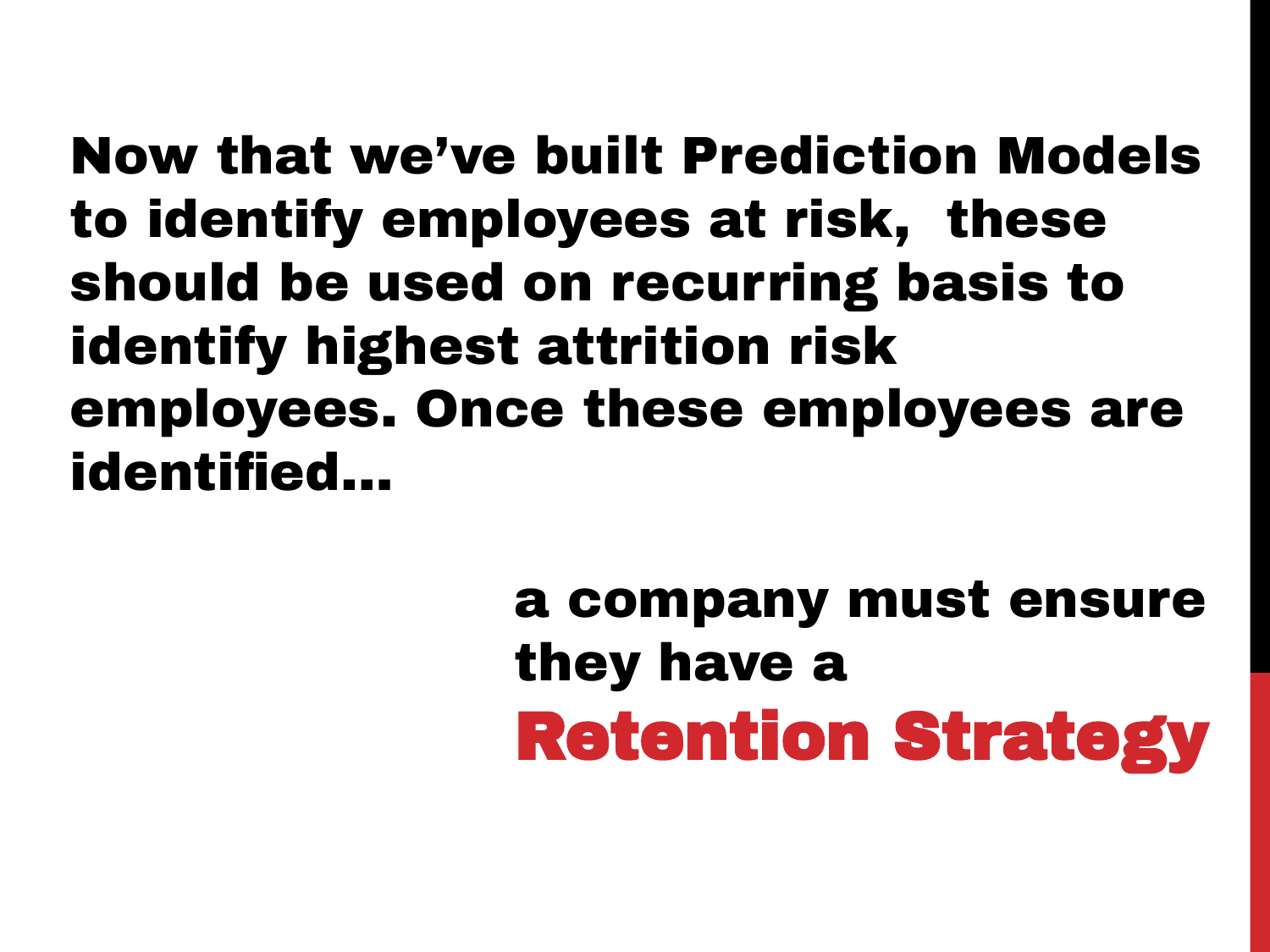

# Now that we’ve built Prediction Models to identify employees at risk,  these should be used on recurring basis to identify highest attrition risk employees. Once these employees are identified…

a company must ensure they have a Retention Strategy